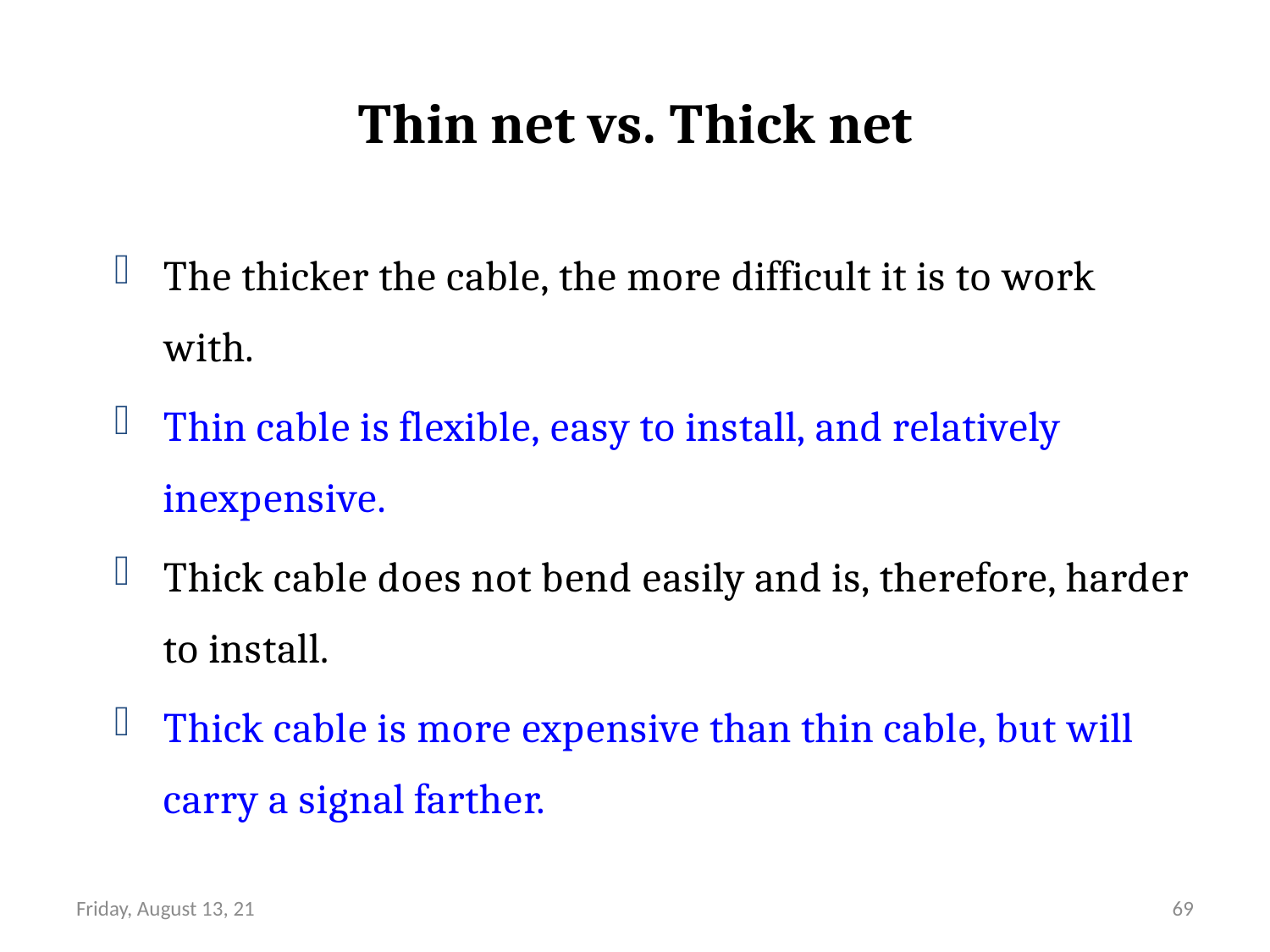

# Thin net vs. Thick net
The thicker the cable, the more difficult it is to work with.
Thin cable is flexible, easy to install, and relatively inexpensive.
Thick cable does not bend easily and is, therefore, harder to install.
Thick cable is more expensive than thin cable, but will carry a signal farther.

Friday, August 13, 21
69